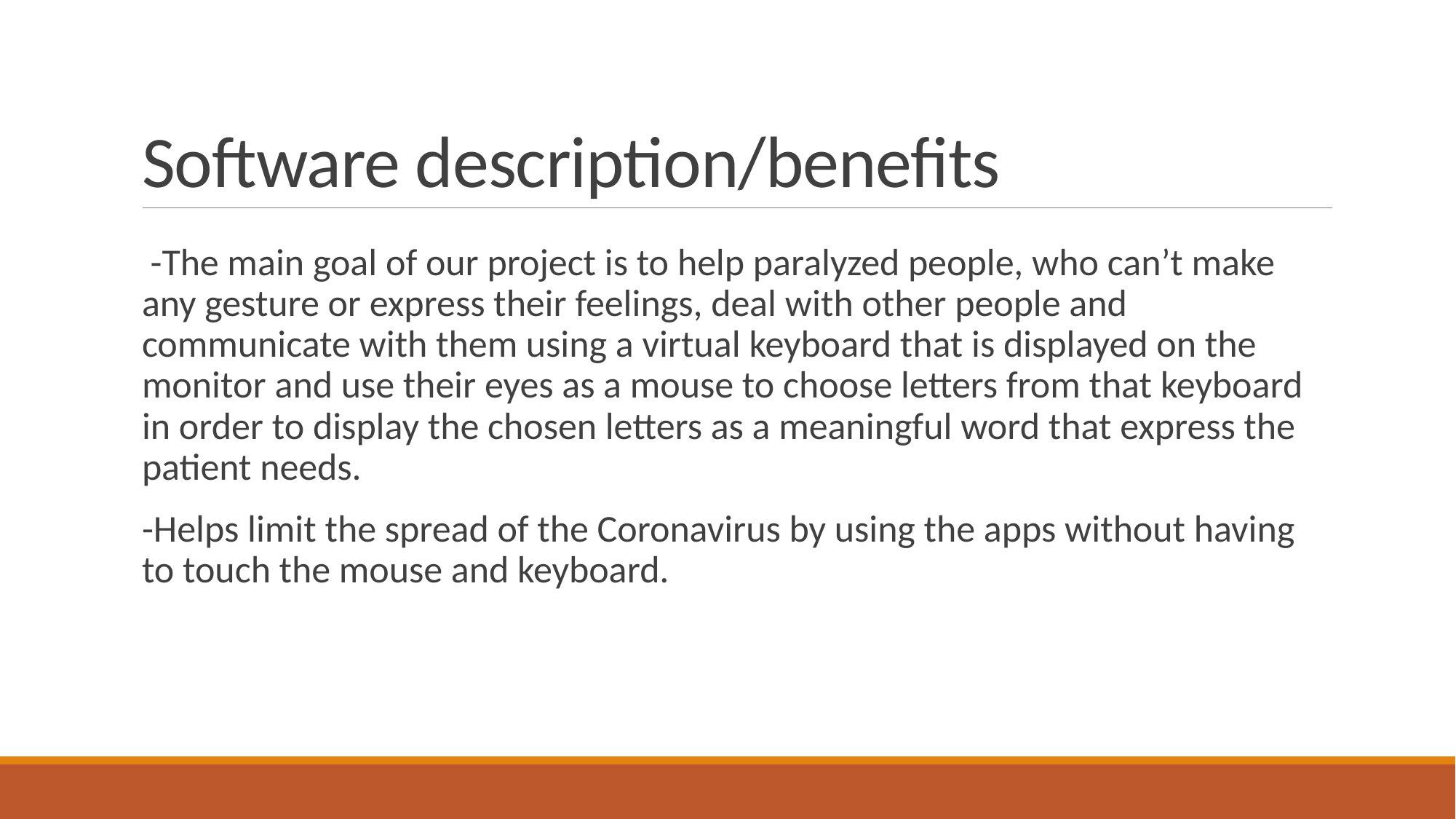

# Software description/benefits
 -The main goal of our project is to help paralyzed people, who can’t make any gesture or express their feelings, deal with other people and communicate with them using a virtual keyboard that is displayed on the monitor and use their eyes as a mouse to choose letters from that keyboard in order to display the chosen letters as a meaningful word that express the patient needs.
-Helps limit the spread of the Coronavirus by using the apps without having to touch the mouse and keyboard.